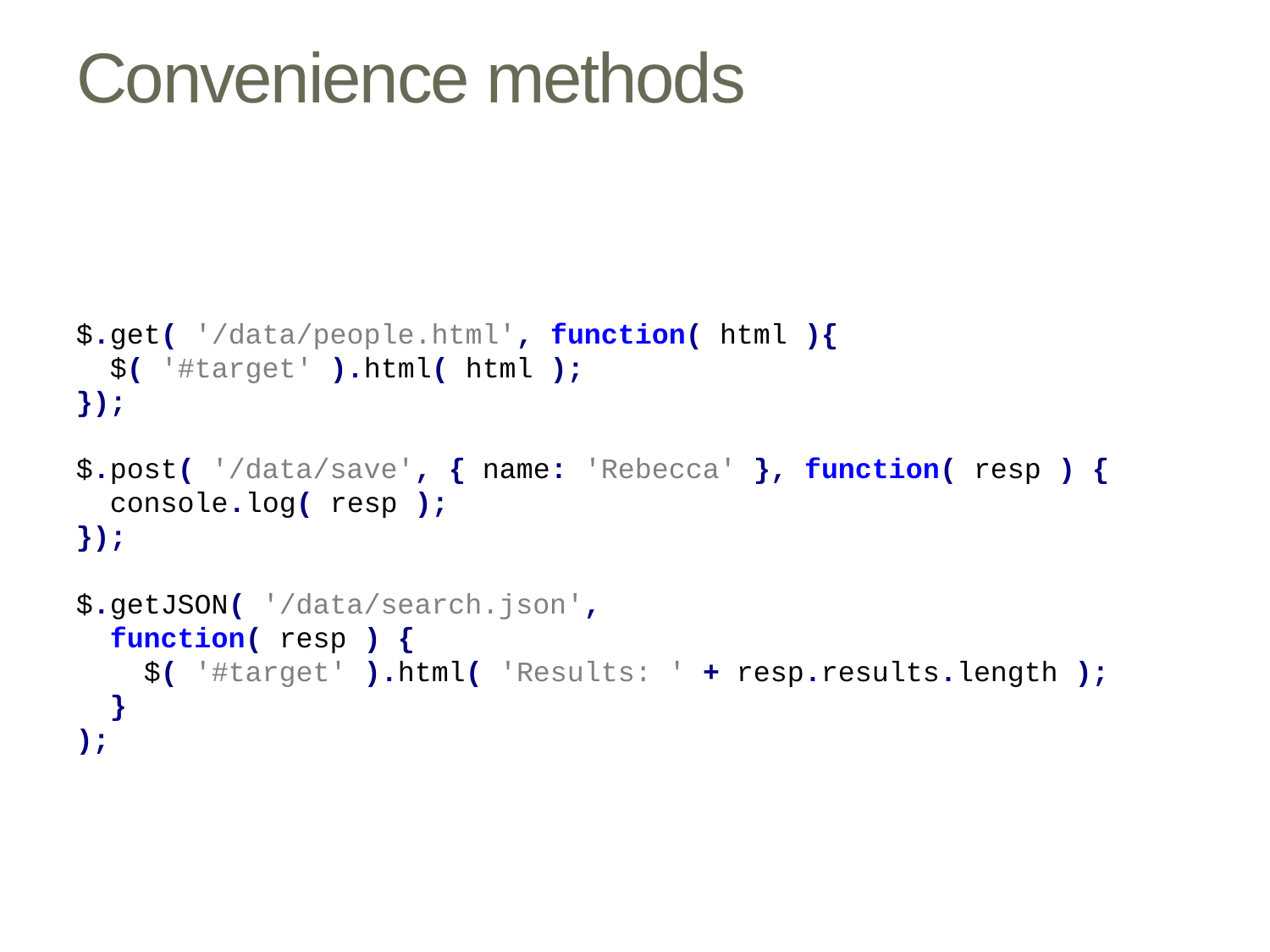

# Convenience methods
$.get( '/data/people.html', function( html ){
  $( '#target' ).html( html );
});

$.post( '/data/save', { name: 'Rebecca' }, function( resp ) {
  console.log( resp );
});

$.getJSON( '/data/search.json',
  function( resp ) {
    $( '#target' ).html( 'Results: ' + resp.results.length );
  }
);